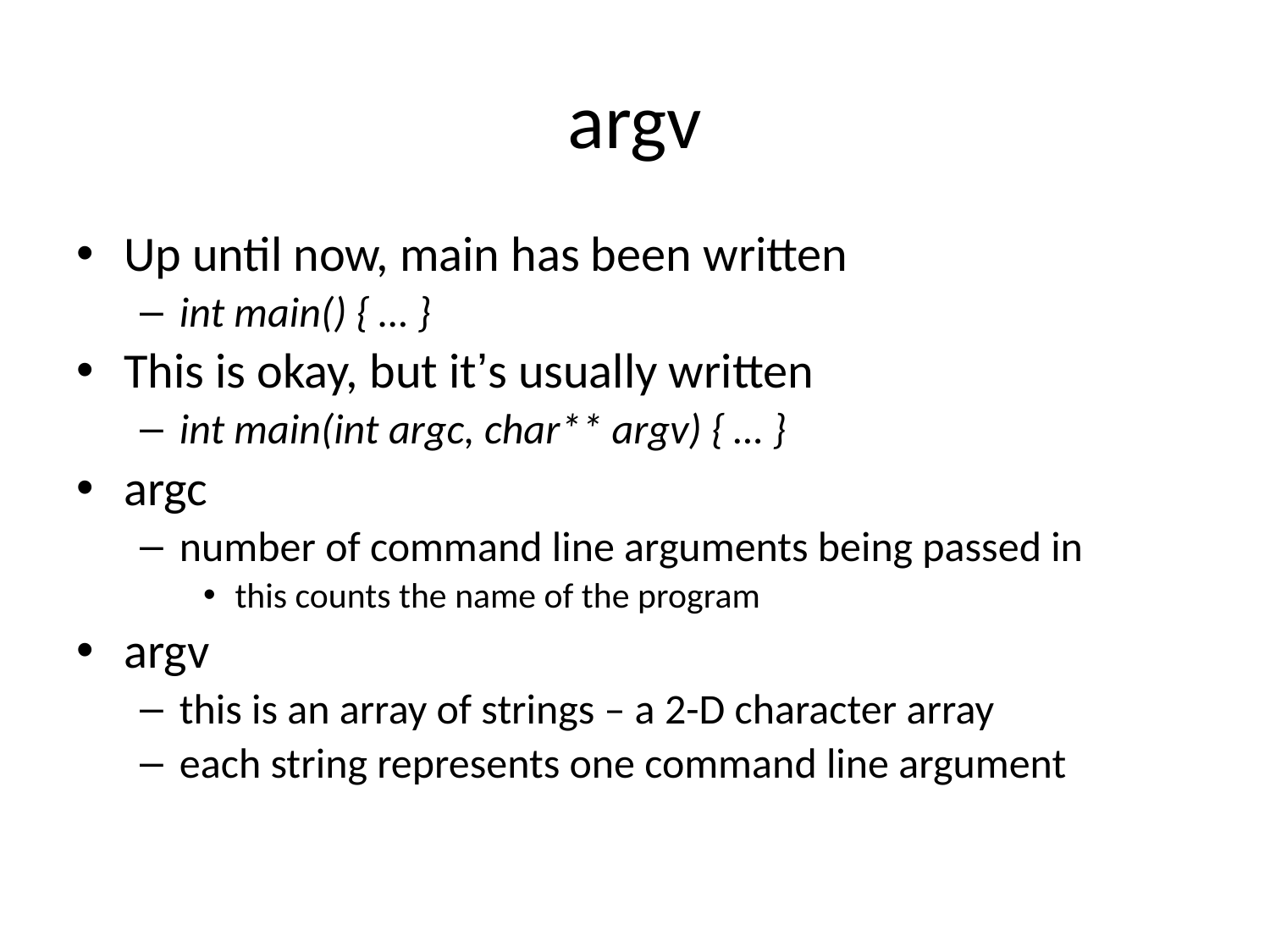

# argv
Up until now, main has been written
int main() { … }
This is okay, but it’s usually written
int main(int argc, char** argv) { … }
argc
number of command line arguments being passed in
this counts the name of the program
argv
this is an array of strings – a 2-D character array
each string represents one command line argument